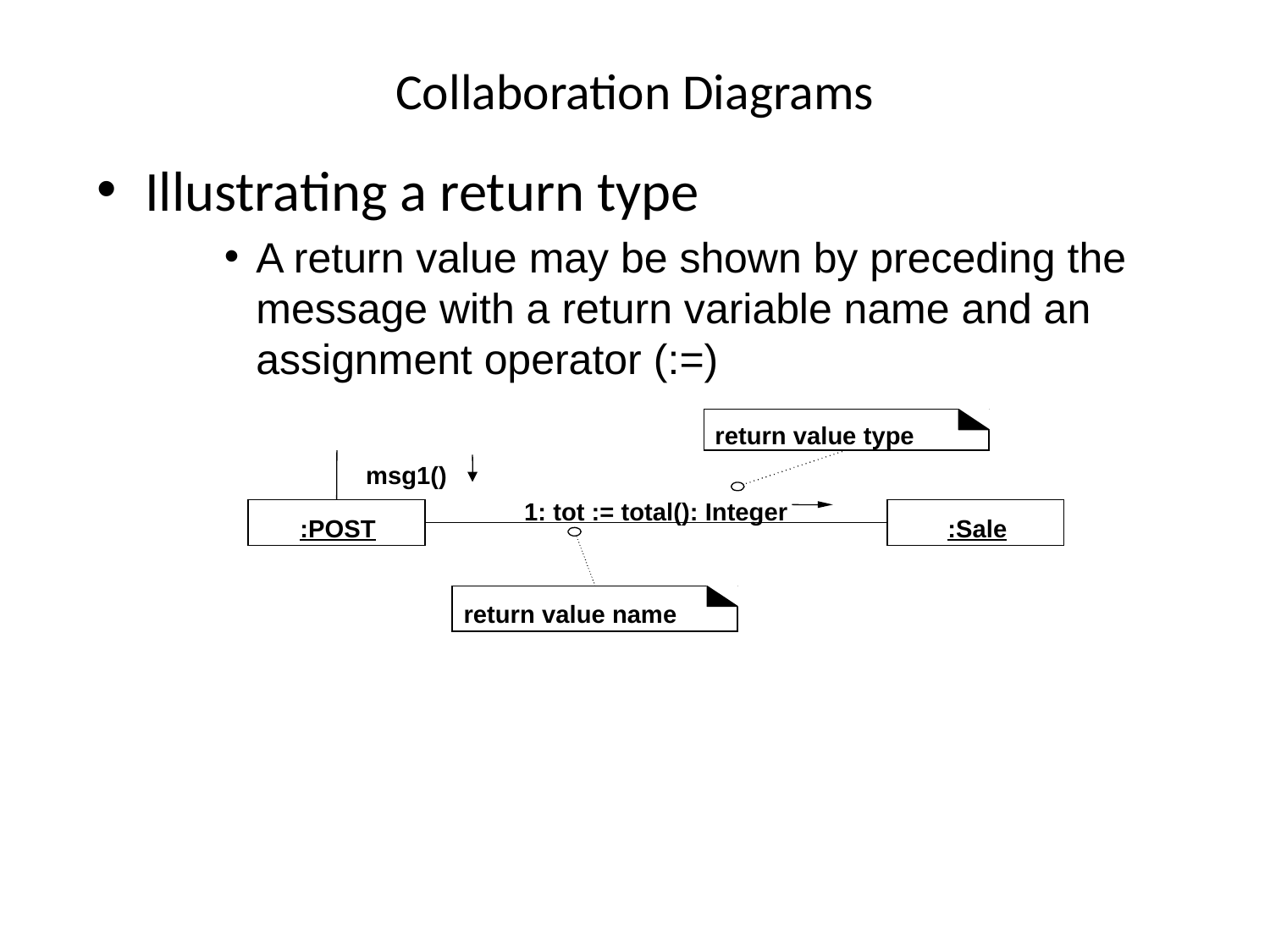

# Collaboration Diagrams
Illustrating a return type
A return value may be shown by preceding the message with a return variable name and an assignment operator (:=)

return value type

msg1()

1: tot := total(): Integer

:POST
:Sale

return value name